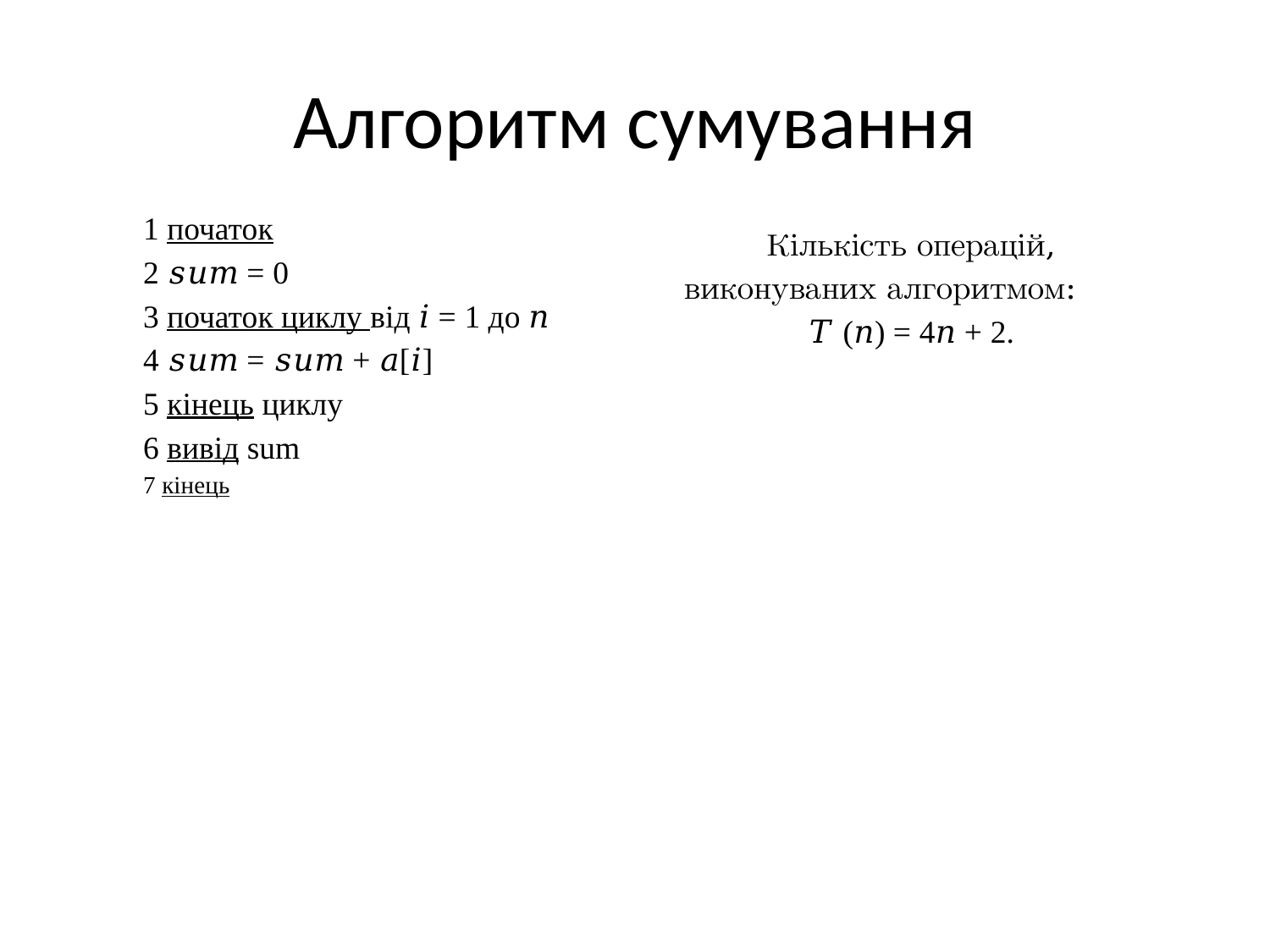

# Алгоритм сумування
1 початок
2 𝑠𝑢𝑚 = 0
3 початок циклу від 𝑖 = 1 до 𝑛
4 𝑠𝑢𝑚 = 𝑠𝑢𝑚 + 𝑎[𝑖]
5 кінець циклу
6 вивід sum
7 кінець
Кількість операцій, виконуваних алгоритмом:
𝑇 (𝑛) = 4𝑛 + 2.